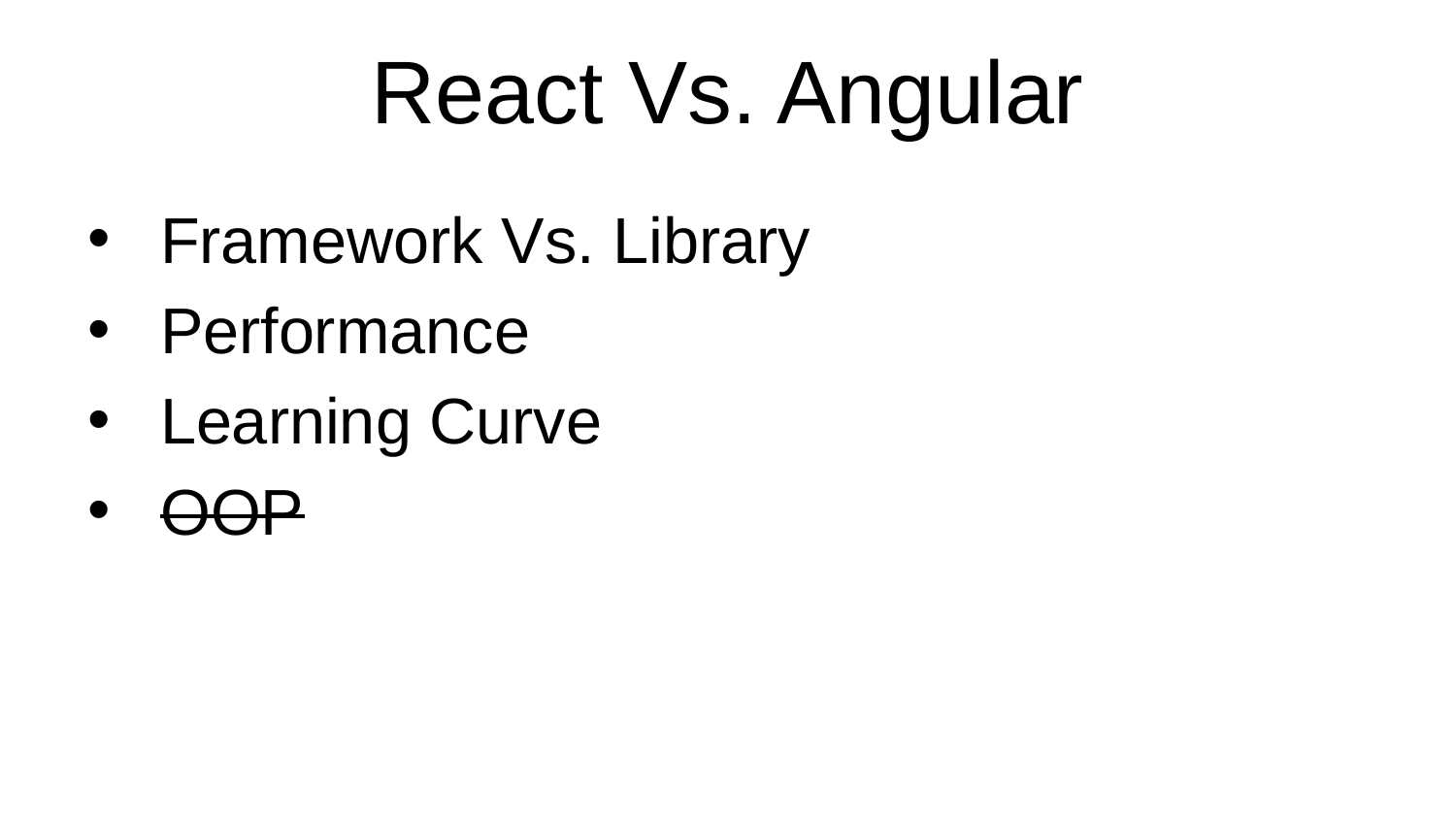

# React Vs. Angular
Framework Vs. Library
Performance
Learning Curve
OOP